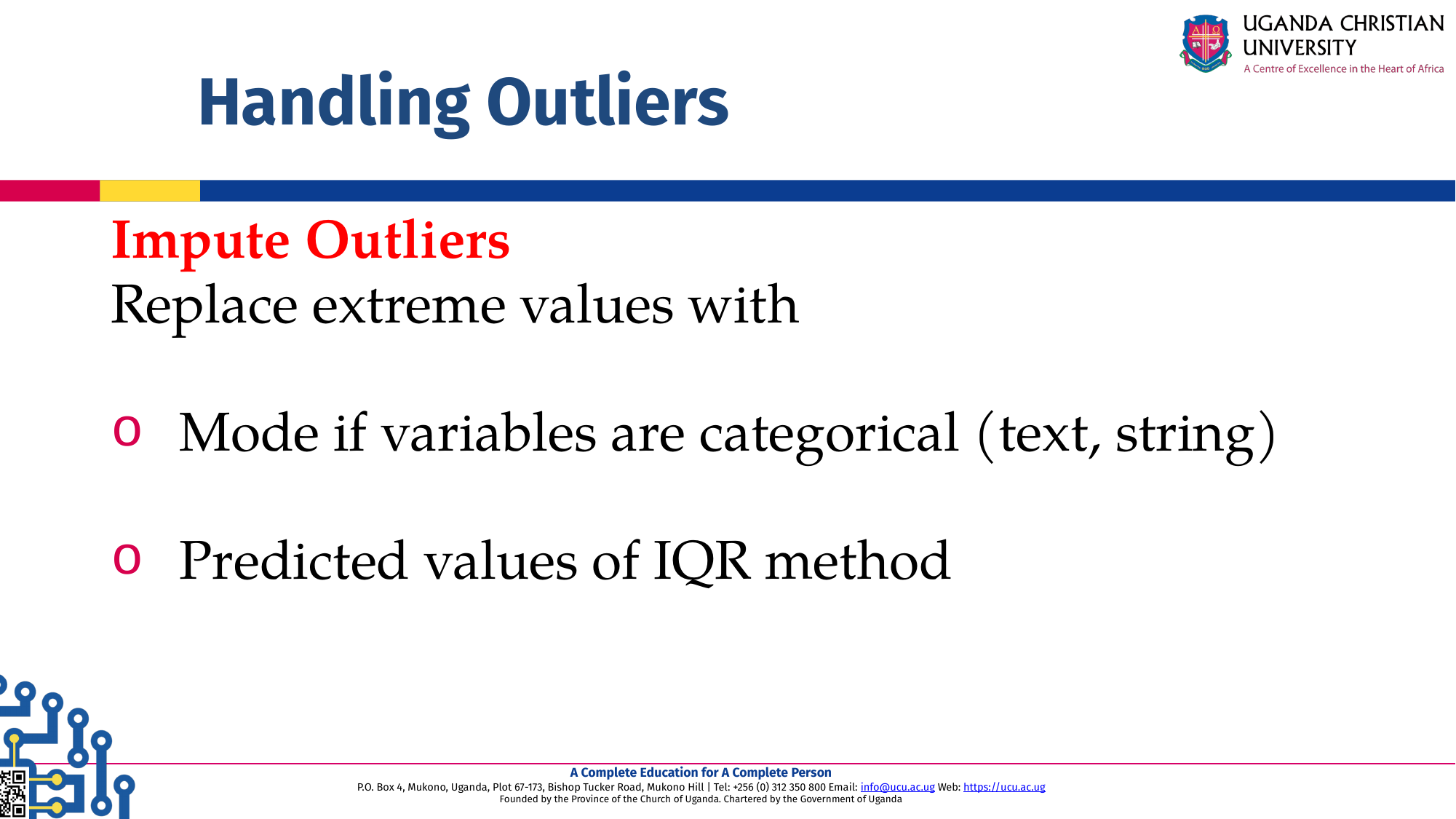

# Handling Outliers
Impute Outliers
Replace extreme values with

Mode if variables are categorical (text, string)

Predicted values of IQR method